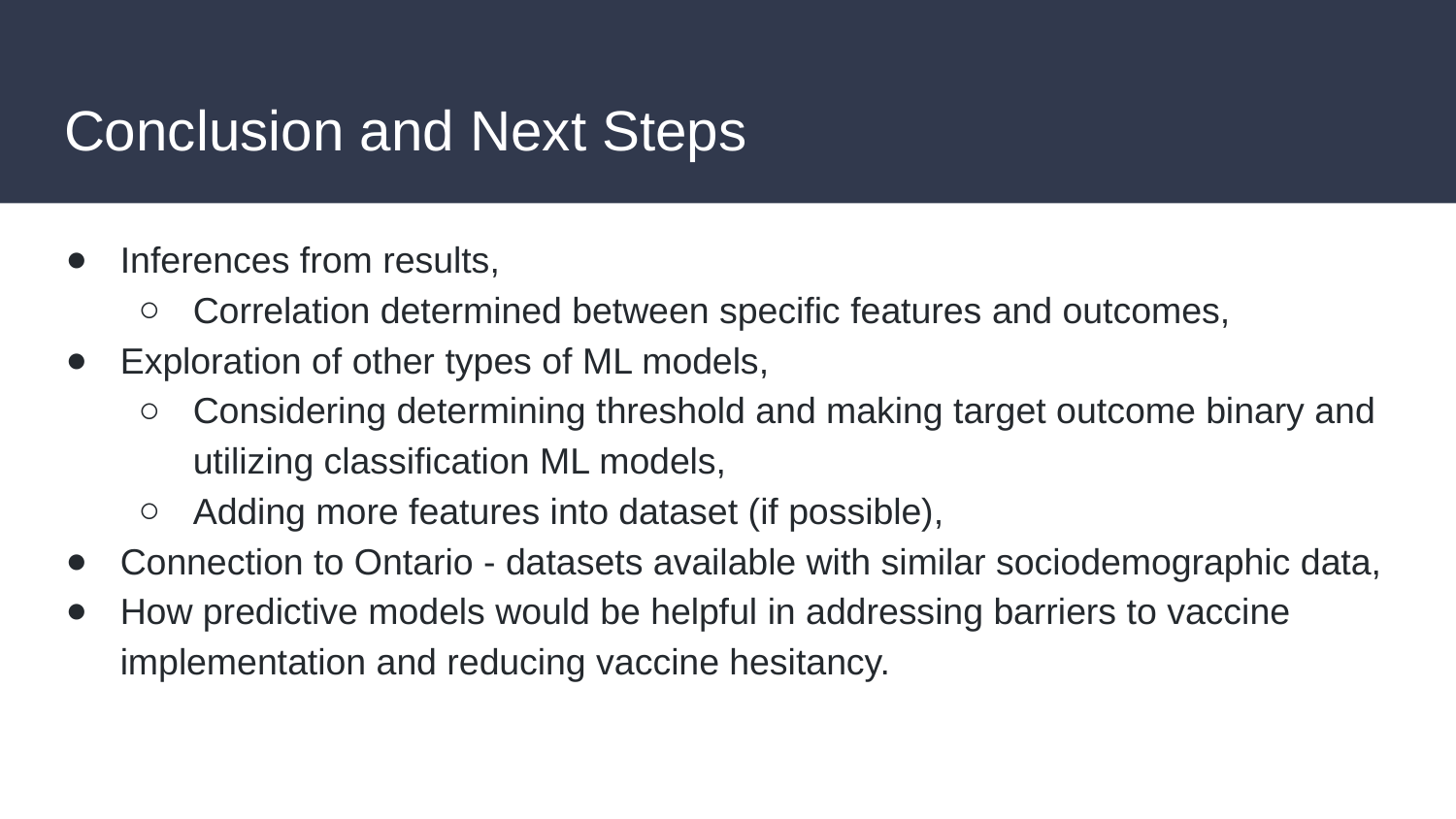

# Conclusion and Next Steps
Inferences from results,
Correlation determined between specific features and outcomes,
Exploration of other types of ML models,
Considering determining threshold and making target outcome binary and utilizing classification ML models,
Adding more features into dataset (if possible),
Connection to Ontario - datasets available with similar sociodemographic data,
How predictive models would be helpful in addressing barriers to vaccine implementation and reducing vaccine hesitancy.